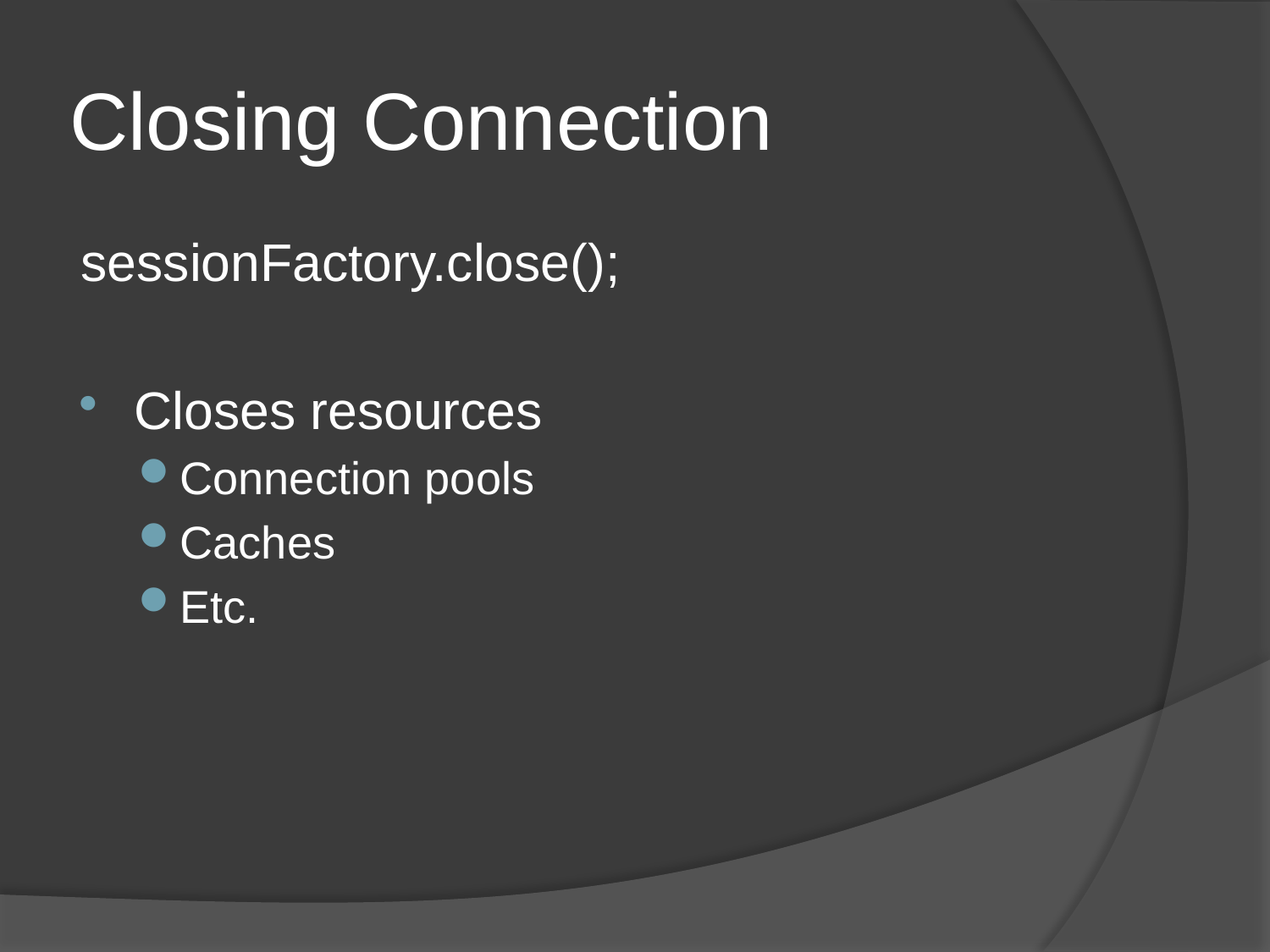

# Closing Connection
sessionFactory.close();

Closes resources
Connection pools
Caches
Etc.